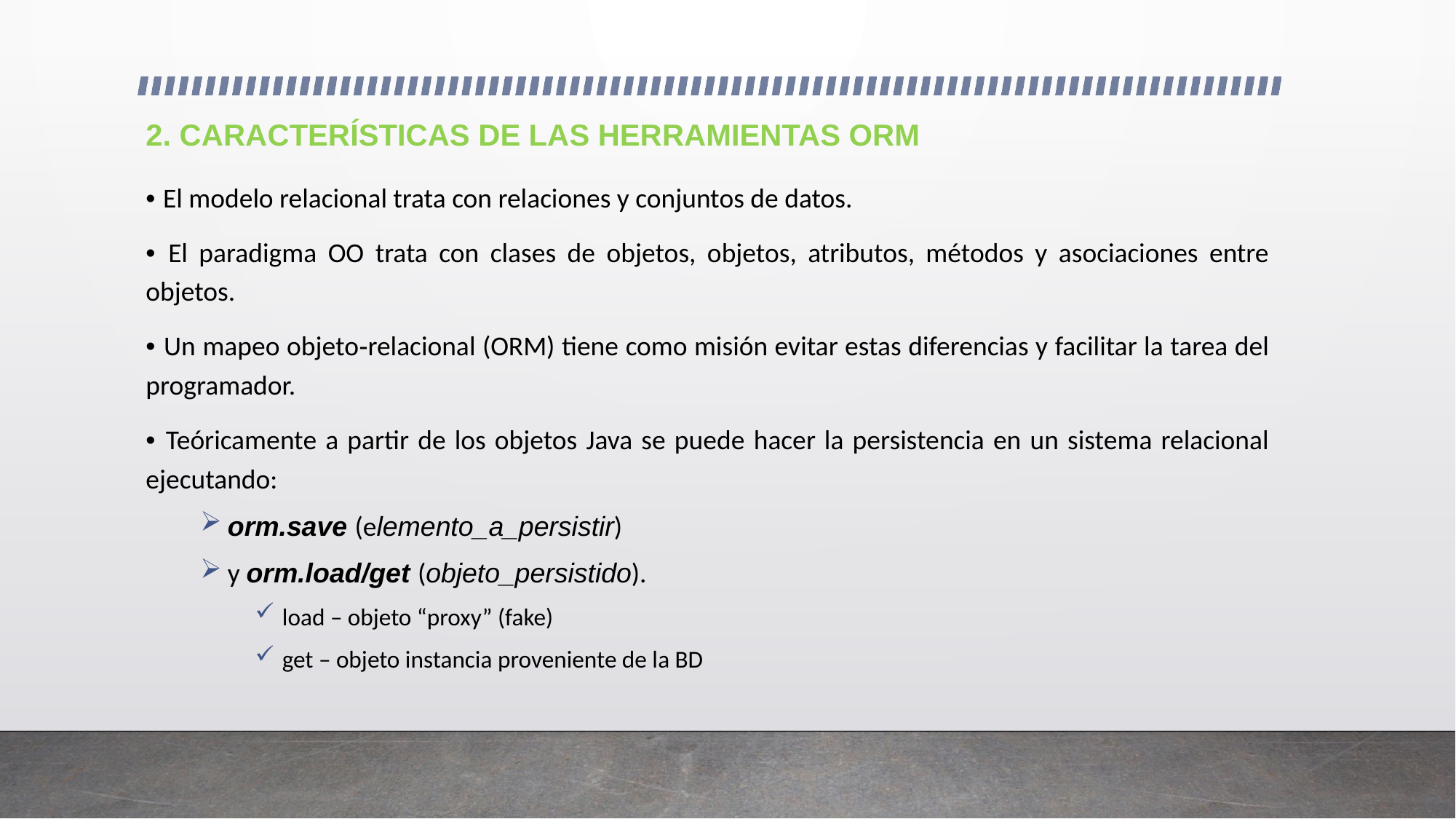

# 2. CARACTERÍSTICAS DE LAS HERRAMIENTAS ORM
• El modelo relacional trata con relaciones y conjuntos de datos.
• El paradigma OO trata con clases de objetos, objetos, atributos, métodos y asociaciones entre objetos.
• Un mapeo objeto‐relacional (ORM) tiene como misión evitar estas diferencias y facilitar la tarea del programador.
• Teóricamente a partir de los objetos Java se puede hacer la persistencia en un sistema relacional ejecutando:
orm.save (elemento_a_persistir)
y orm.load/get (objeto_persistido).
load – objeto “proxy” (fake)
get – objeto instancia proveniente de la BD